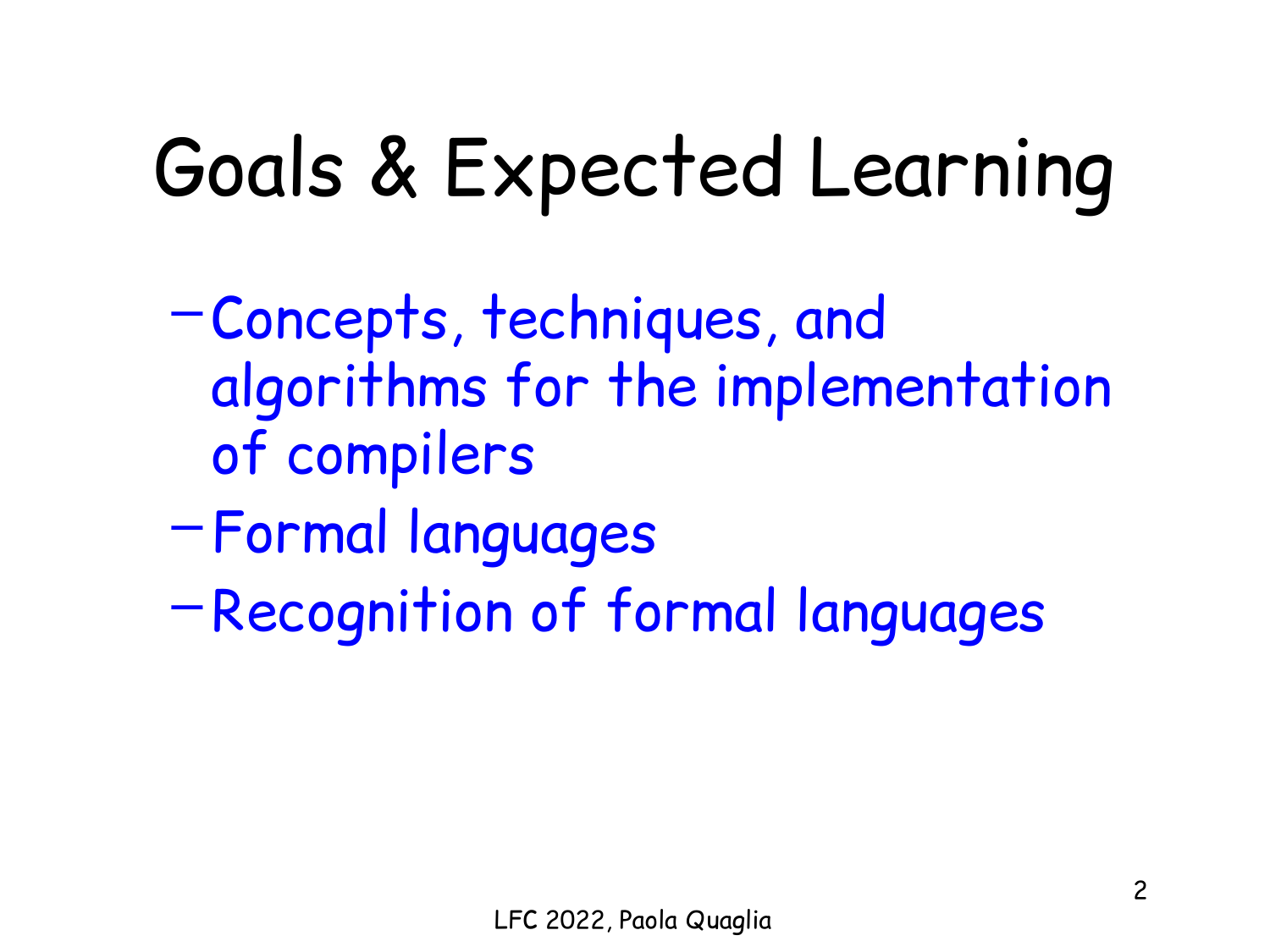

# Goals & Expected Learning
Concepts, techniques, and algorithms for the implementation of compilers
Formal languages
Recognition of formal languages

LFC 2022, Paola Quaglia
2